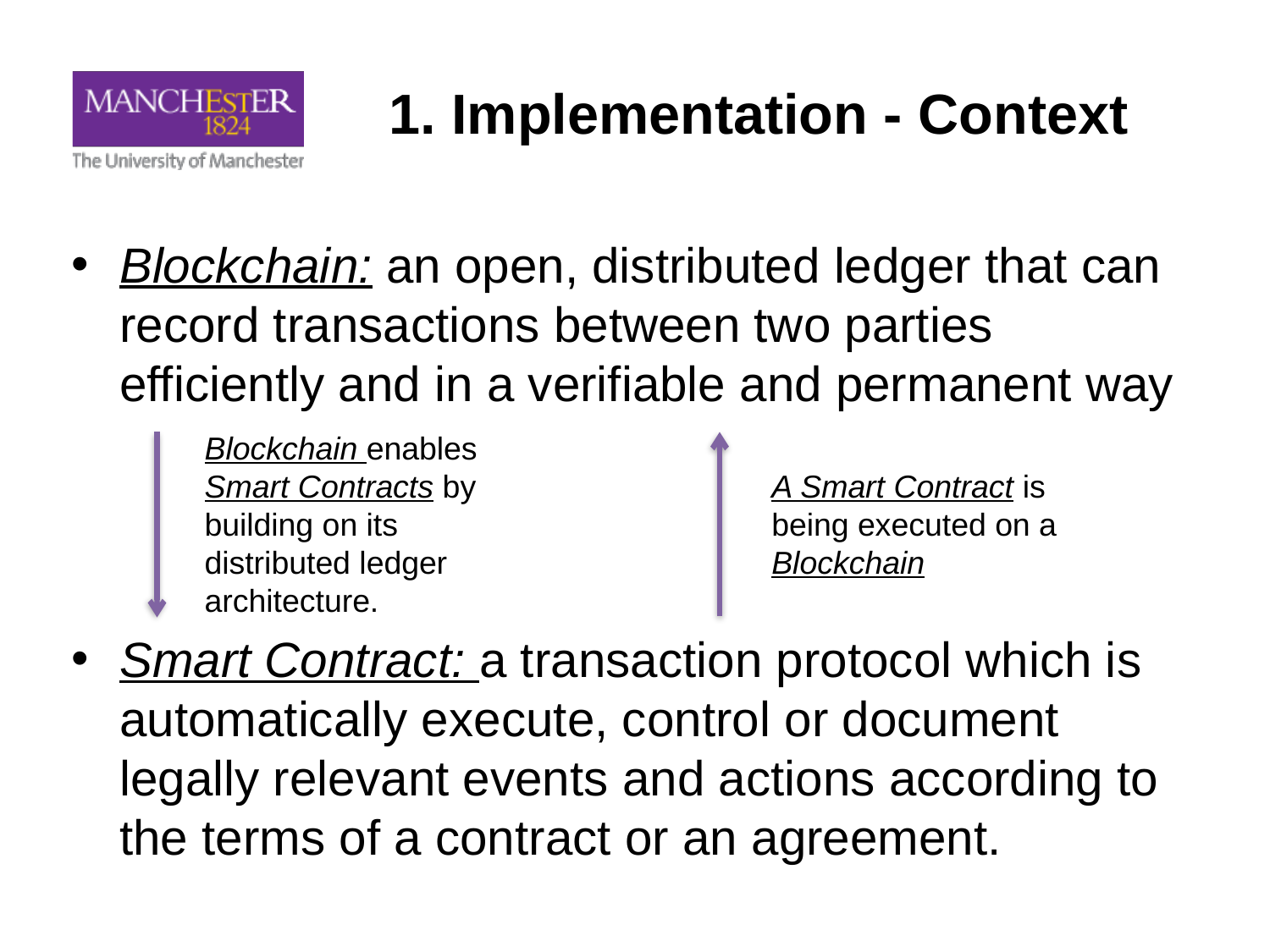

# 1. Implementation - Context
Blockchain: an open, distributed ledger that can record transactions between two parties efficiently and in a verifiable and permanent way

Smart Contract: a transaction protocol which is automatically execute, control or document legally relevant events and actions according to the terms of a contract or an agreement.
Blockchain enables Smart Contracts by building on its distributed ledger architecture.
A Smart Contract is being executed on a Blockchain